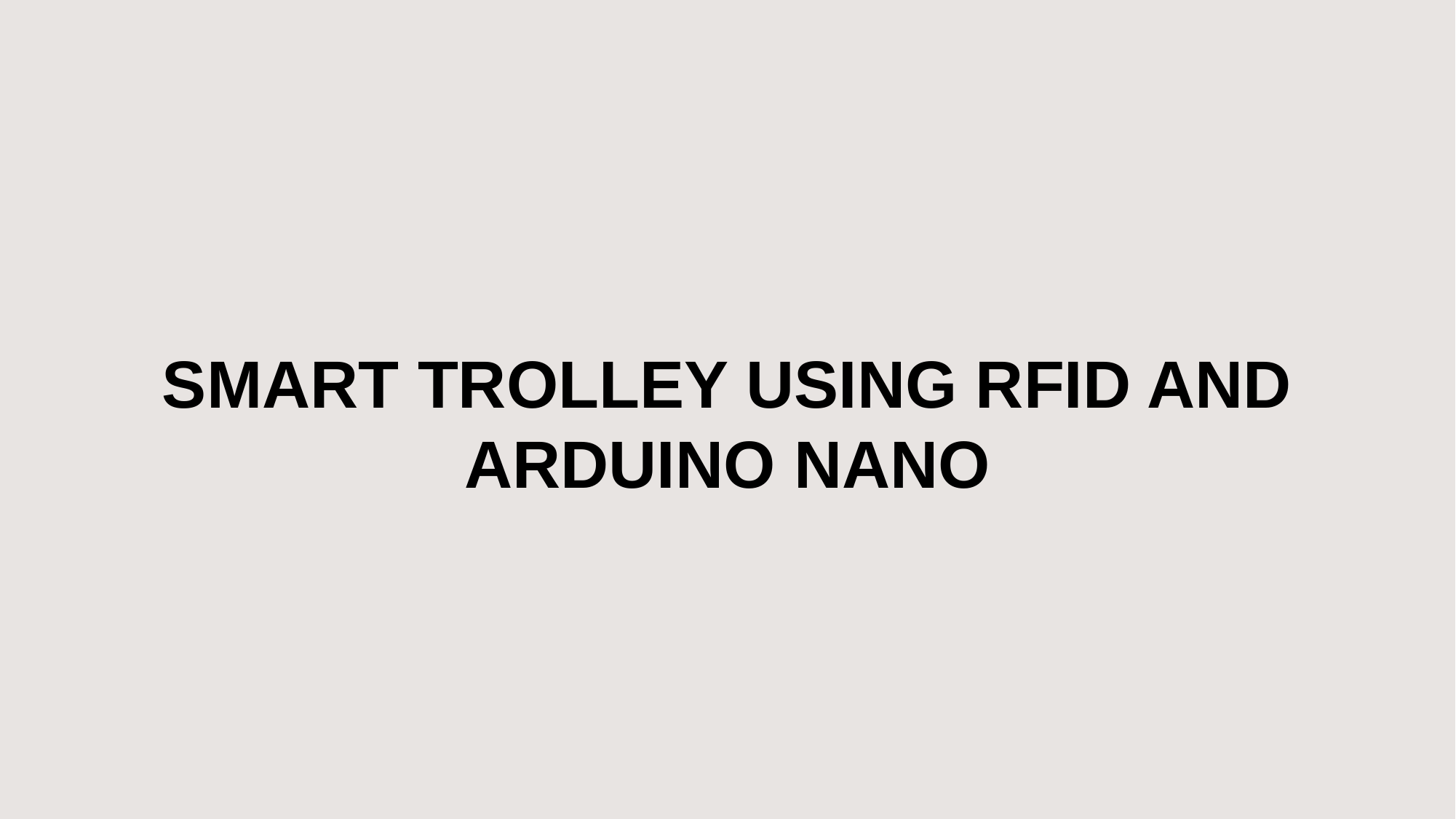

# SMART TROLLEY USING RFID AND ARDUINO NANO